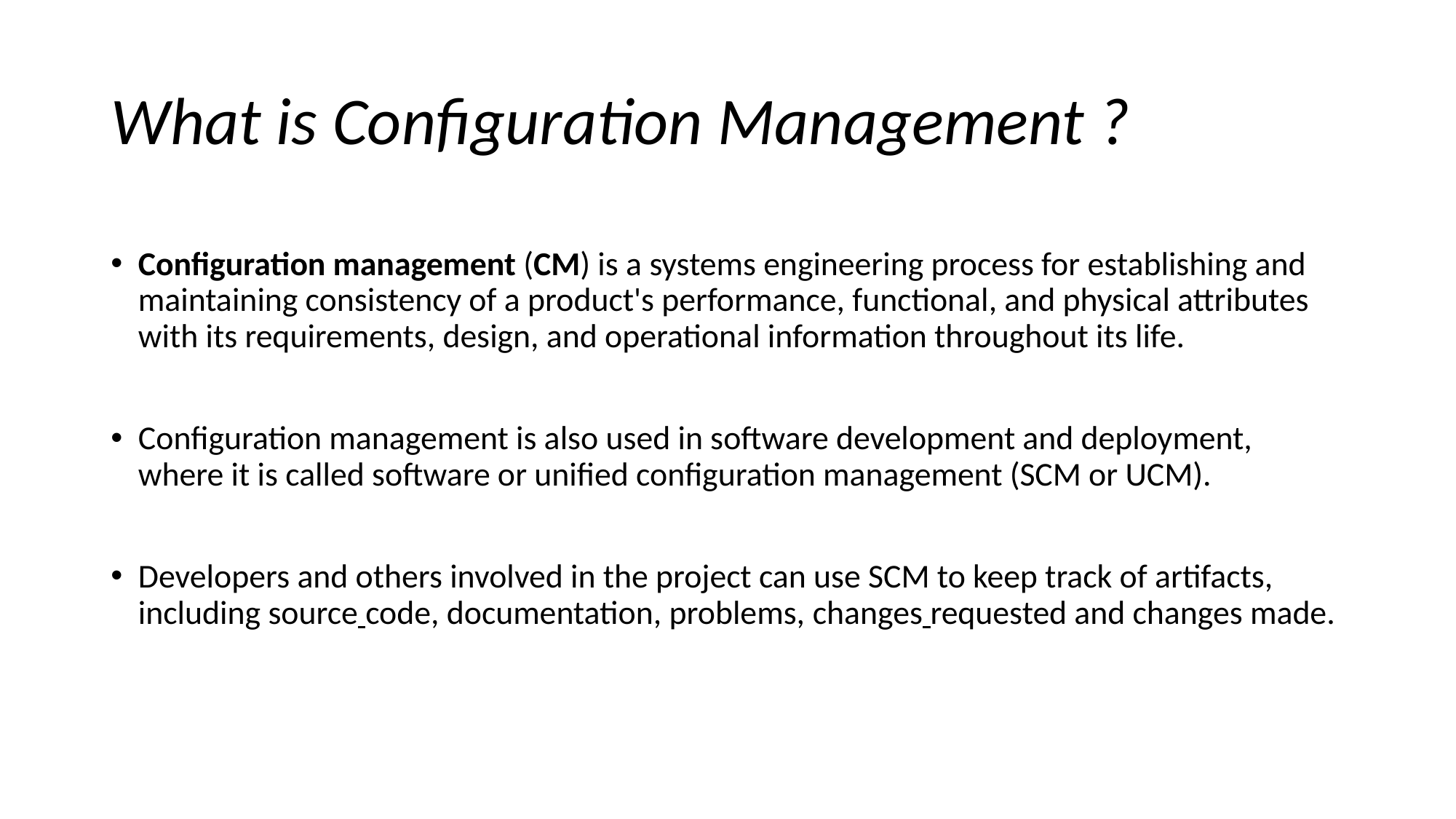

# What is Configuration Management ?
Configuration management (CM) is a systems engineering process for establishing and maintaining consistency of a product's performance, functional, and physical attributes with its requirements, design, and operational information throughout its life.

Configuration management is also used in software development and deployment, where it is called software or unified configuration management (SCM or UCM).

Developers and others involved in the project can use SCM to keep track of artifacts, including source code, documentation, problems, changes requested and changes made.